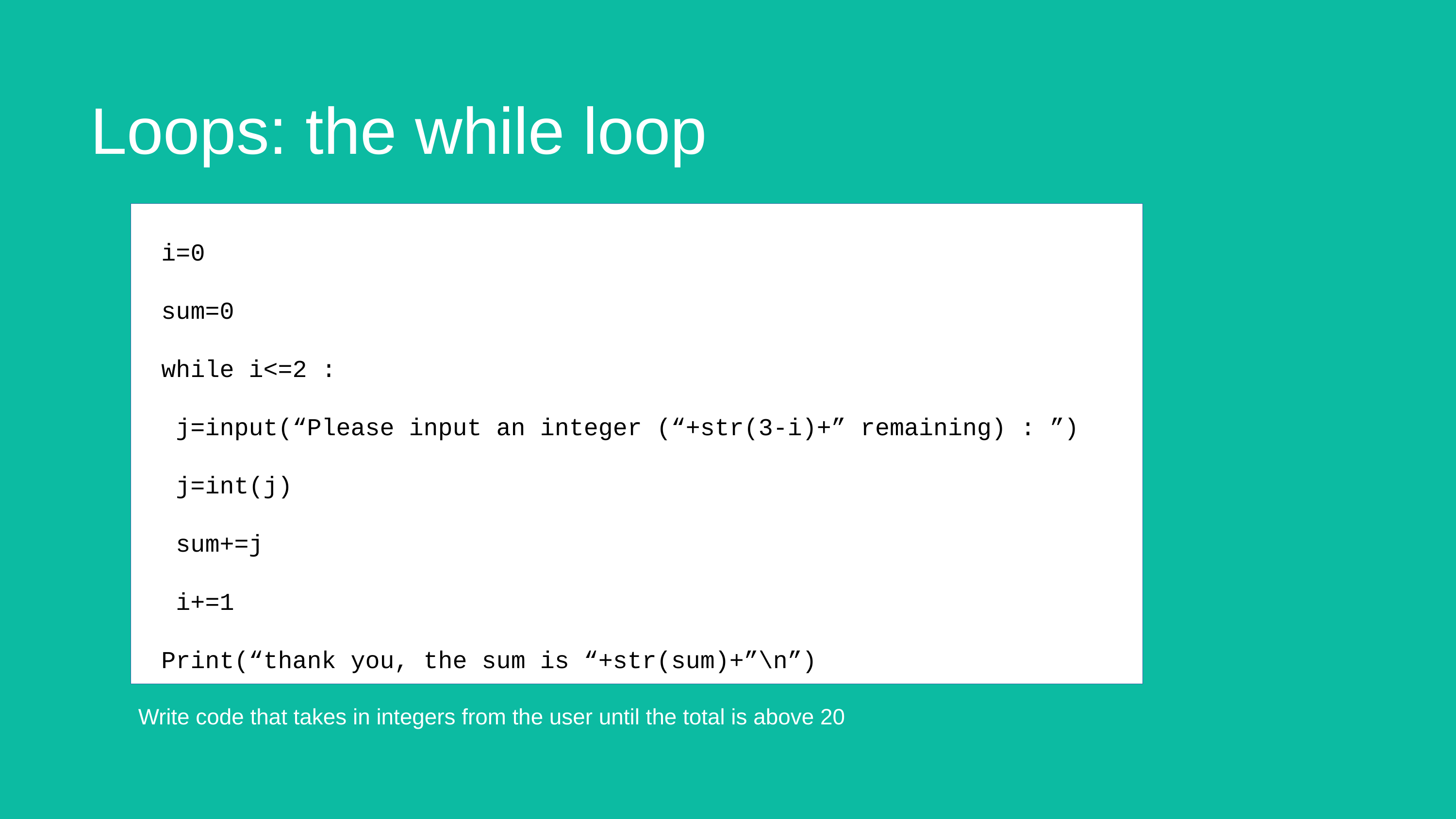

Loops: the while loop​

i=0​

sum=0​

while i<=2 :​

 j=input(“Please input an integer (“+str(3-i)+” remaining) : ”)​

 j=int(j)​

 sum+=j​

 i+=1​

Print(“thank you, the sum is “+str(sum)+”\n”)​
Write code that takes in integers from the user until the total is above 20​